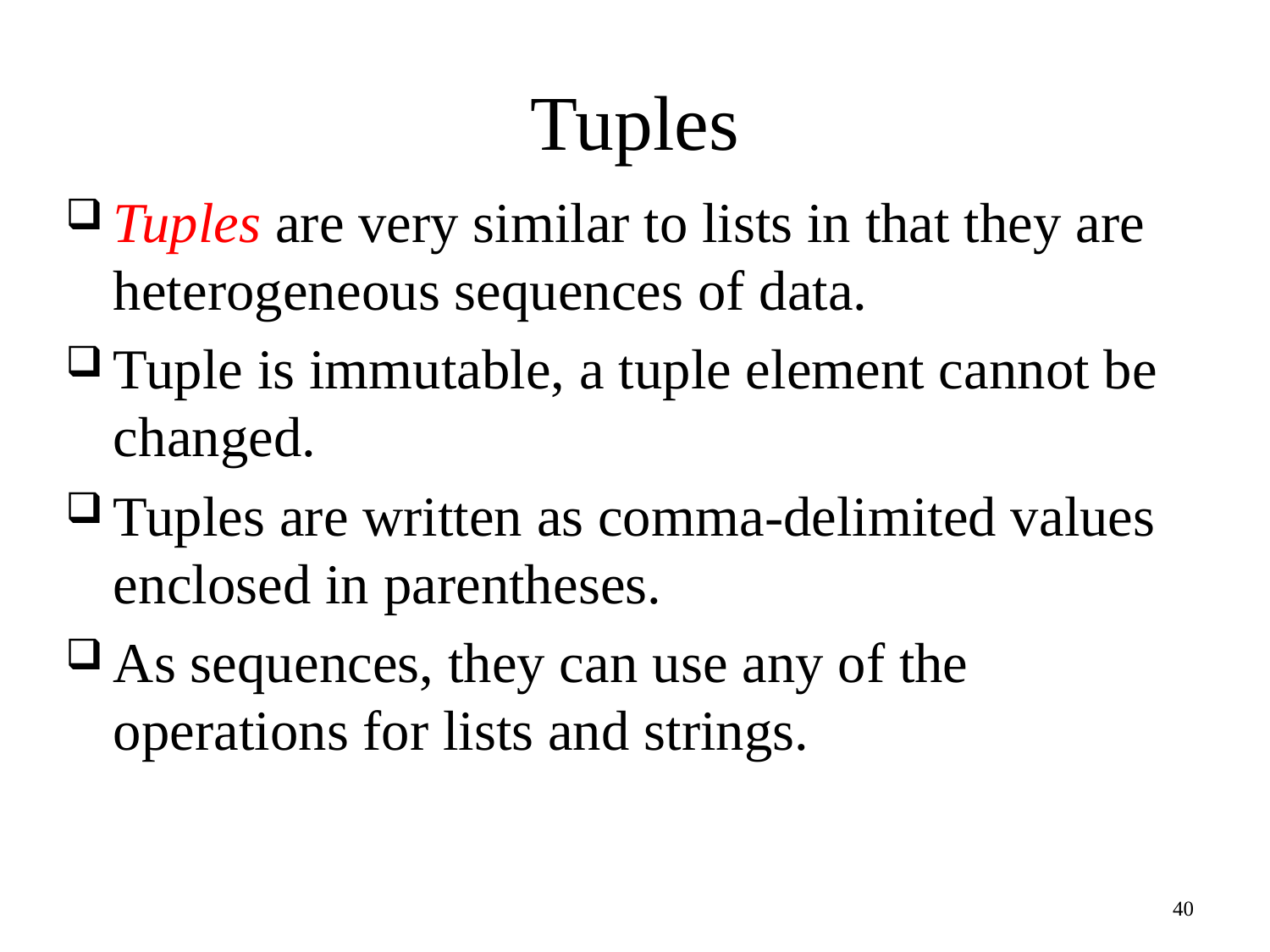

# Tuples
Tuples are very similar to lists in that they are heterogeneous sequences of data.
Tuple is immutable, a tuple element cannot be changed.
Tuples are written as comma-delimited values enclosed in parentheses.
As sequences, they can use any of the operations for lists and strings.
40